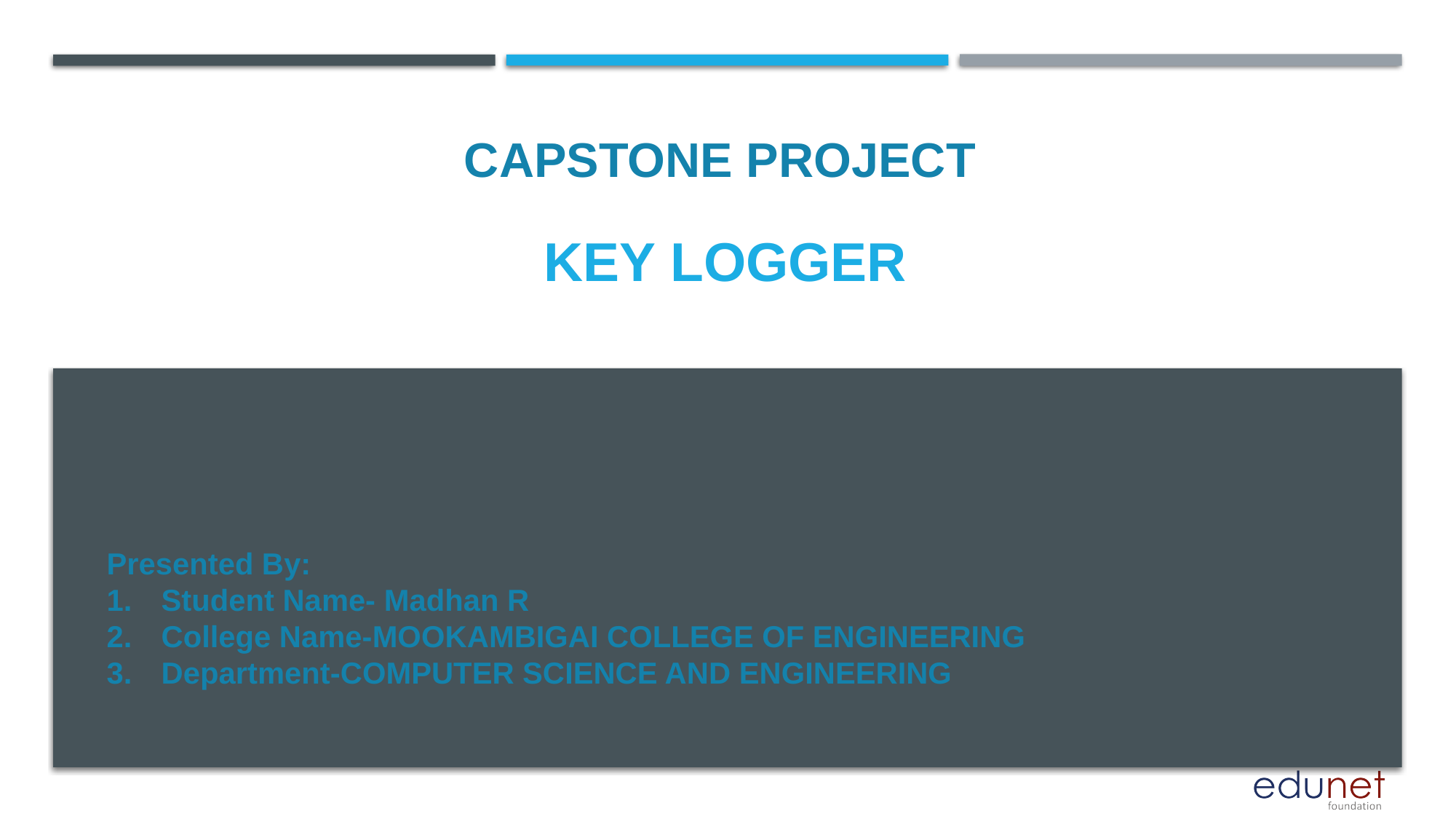

# KEY LOGGER
CAPSTONE PROJECT
Presented By:
Student Name- Madhan R
College Name-MOOKAMBIGAI COLLEGE OF ENGINEERING
Department-COMPUTER SCIENCE AND ENGINEERING